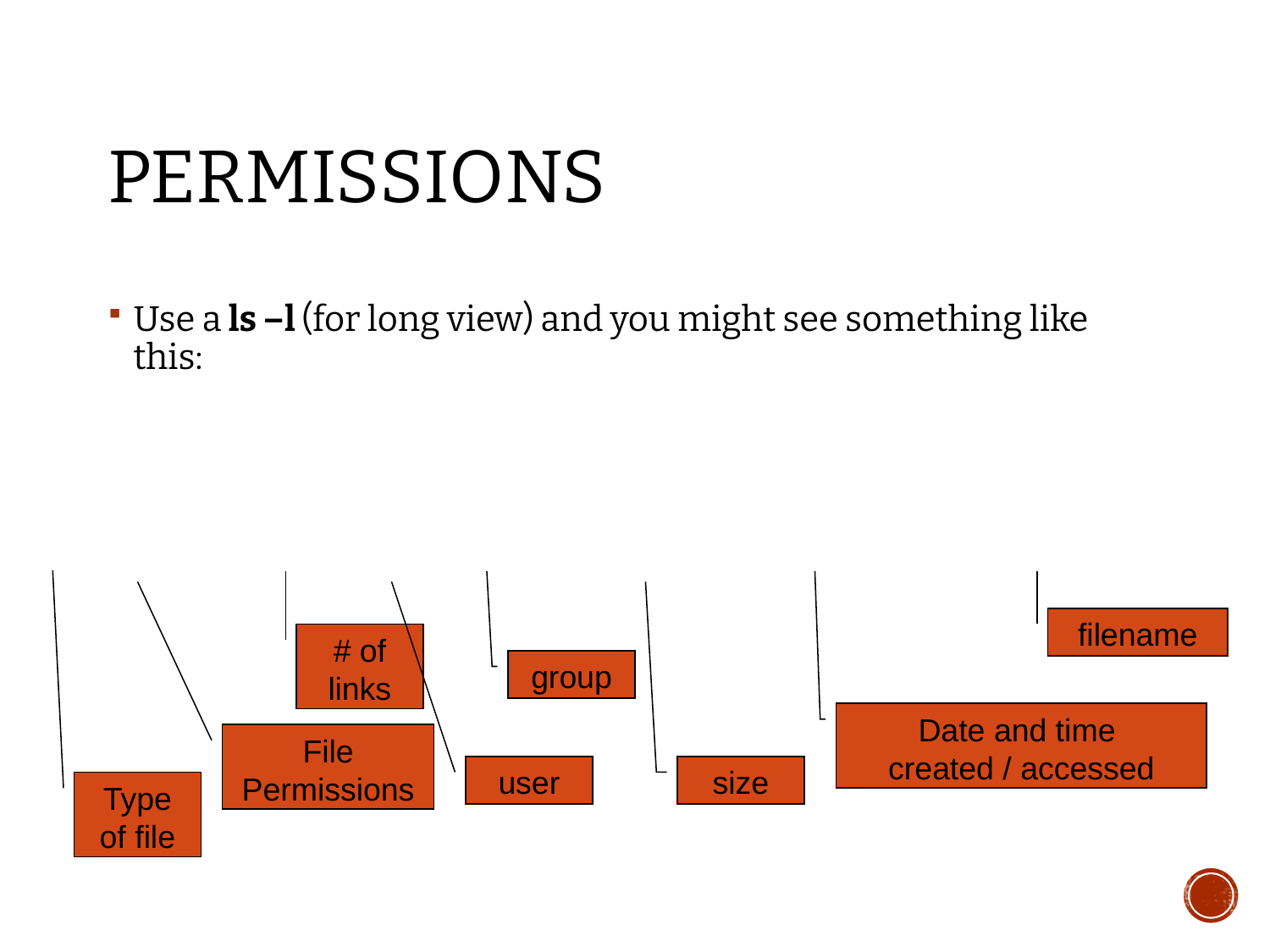

# Permissions
Use a ls –l (for long view) and you might see something like this:
drwxr-xr-x  2 jhowell jhowell 4096 Aug 18 15:46 Desktop
-rw-rw-r--  1 jhowell jhowell    0 Sep  4 18:08 myfile
drwxrwxr-x  2 jhowell jhowell 4096 Aug 22 15:32 public_html
filename
# of links
group
Date and time
created / accessed
File Permissions
user
size
Type of file